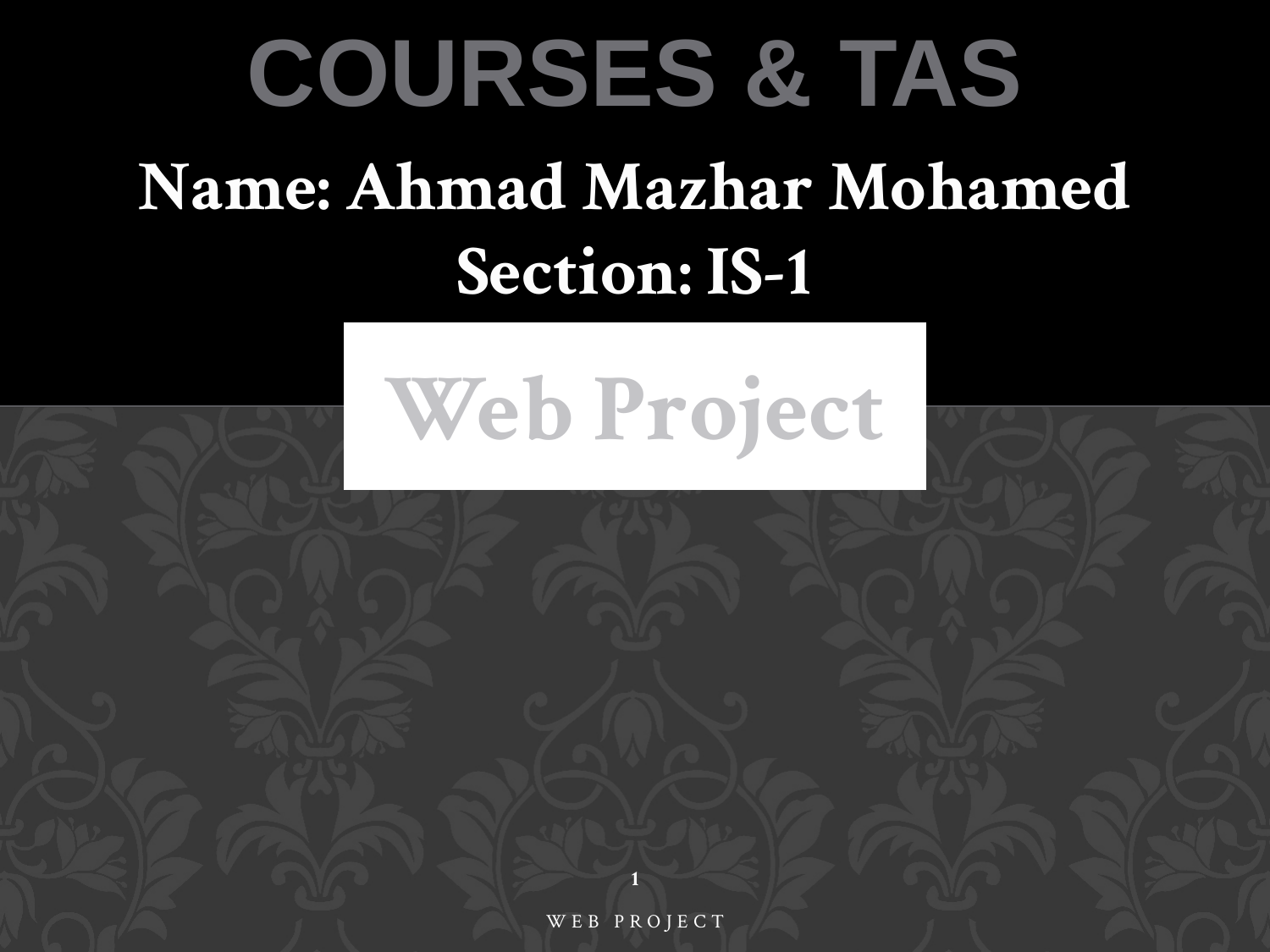

Courses & TAs
Name: Ahmad Mazhar Mohamed
Section: IS-1
Web Project
1
Web Project